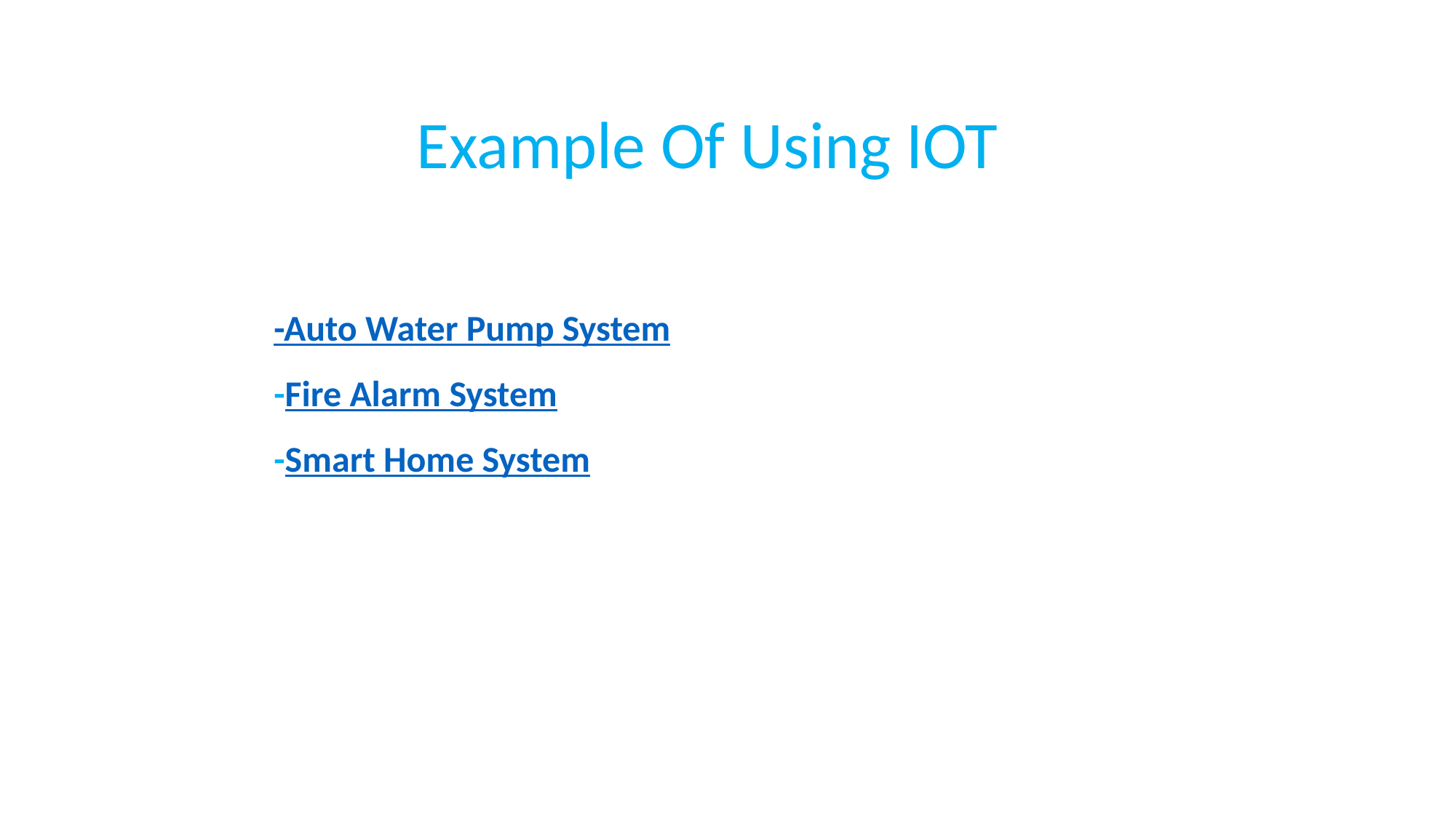

# Example Of Using IOT
-Auto Water Pump System
-Fire Alarm System
-Smart Home System